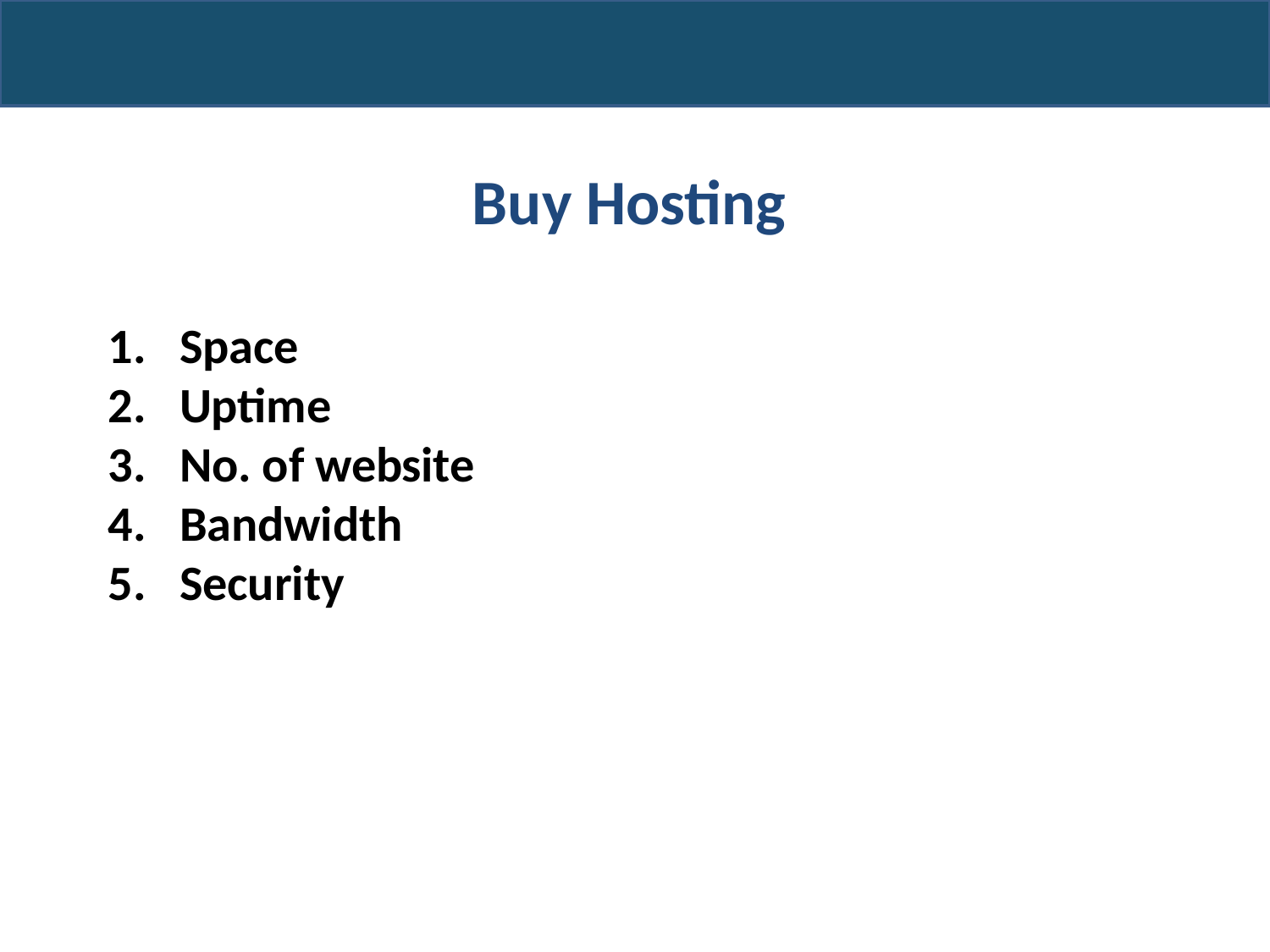

# Buy Hosting
Space
Uptime
No. of website
Bandwidth
Security